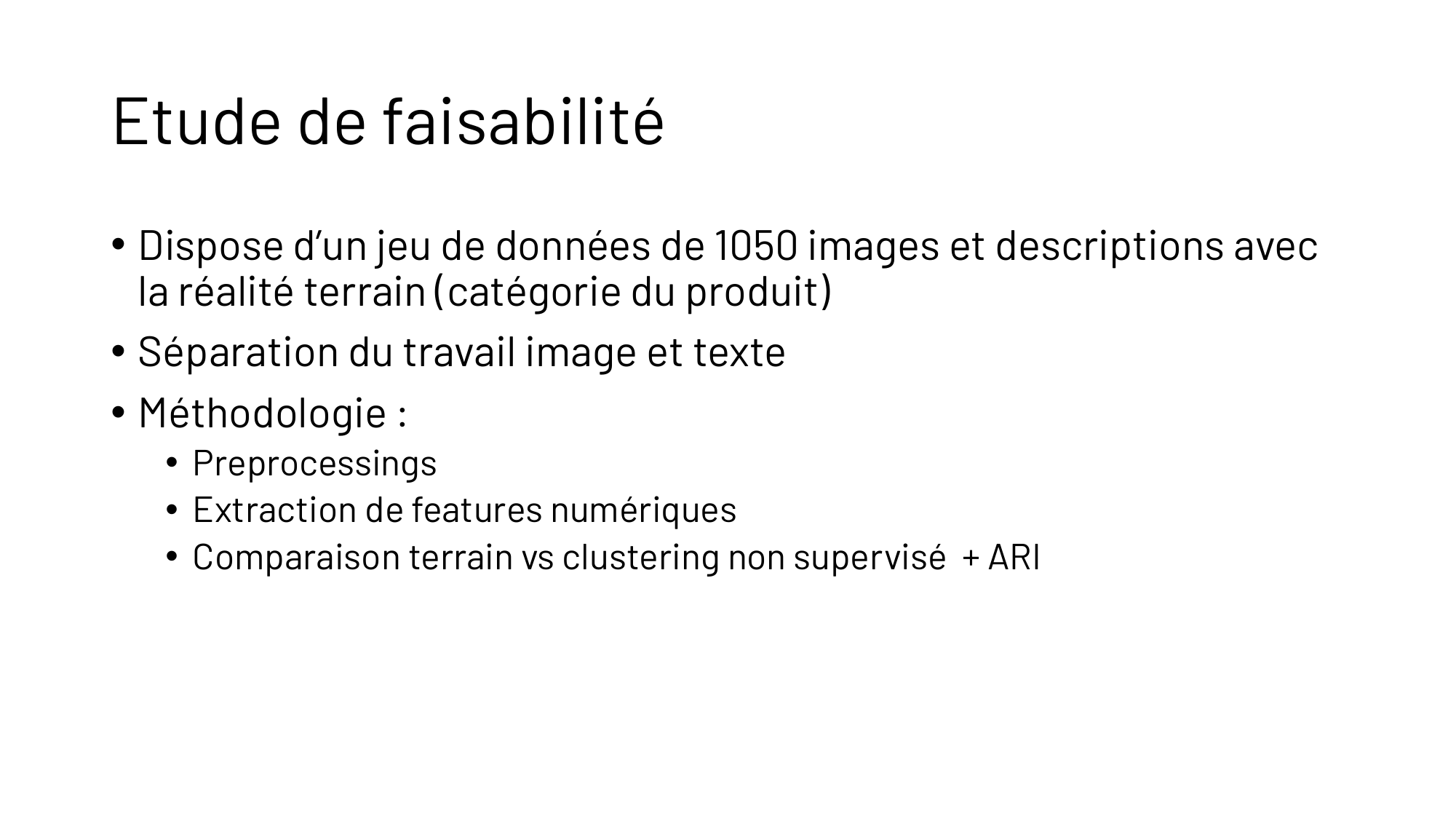

# Etude de faisabilité
Dispose d’un jeu de données de 1050 images et descriptions avec la réalité terrain (catégorie du produit)
Séparation du travail image et texte
Méthodologie :
Preprocessings
Extraction de features numériques
Comparaison terrain vs clustering non supervisé  + ARI